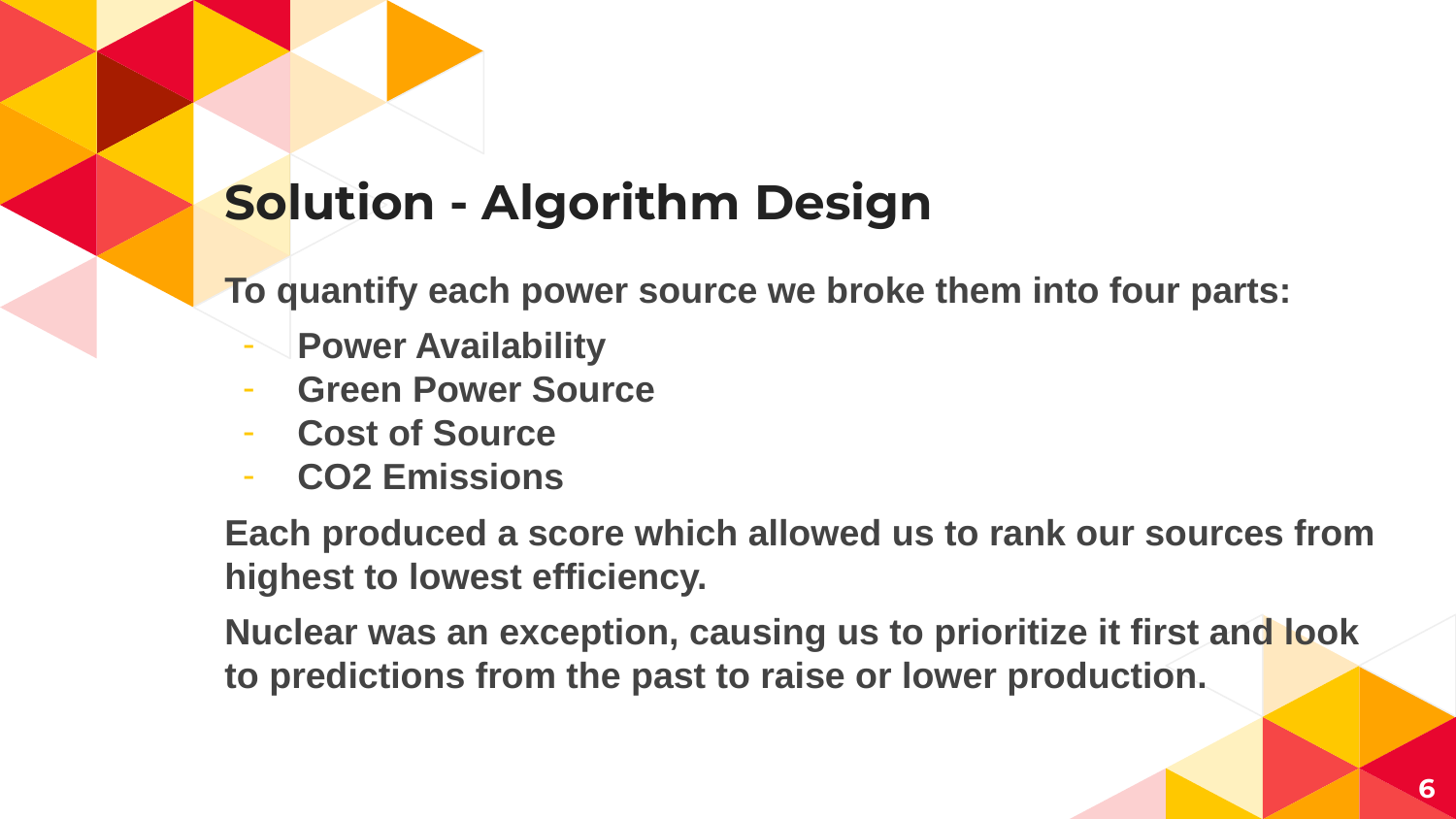

# Solution - Algorithm Design
To quantify each power source we broke them into four parts:
Power Availability
Green Power Source
Cost of Source
CO2 Emissions
Each produced a score which allowed us to rank our sources from highest to lowest efficiency.
Nuclear was an exception, causing us to prioritize it first and look to predictions from the past to raise or lower production.
6